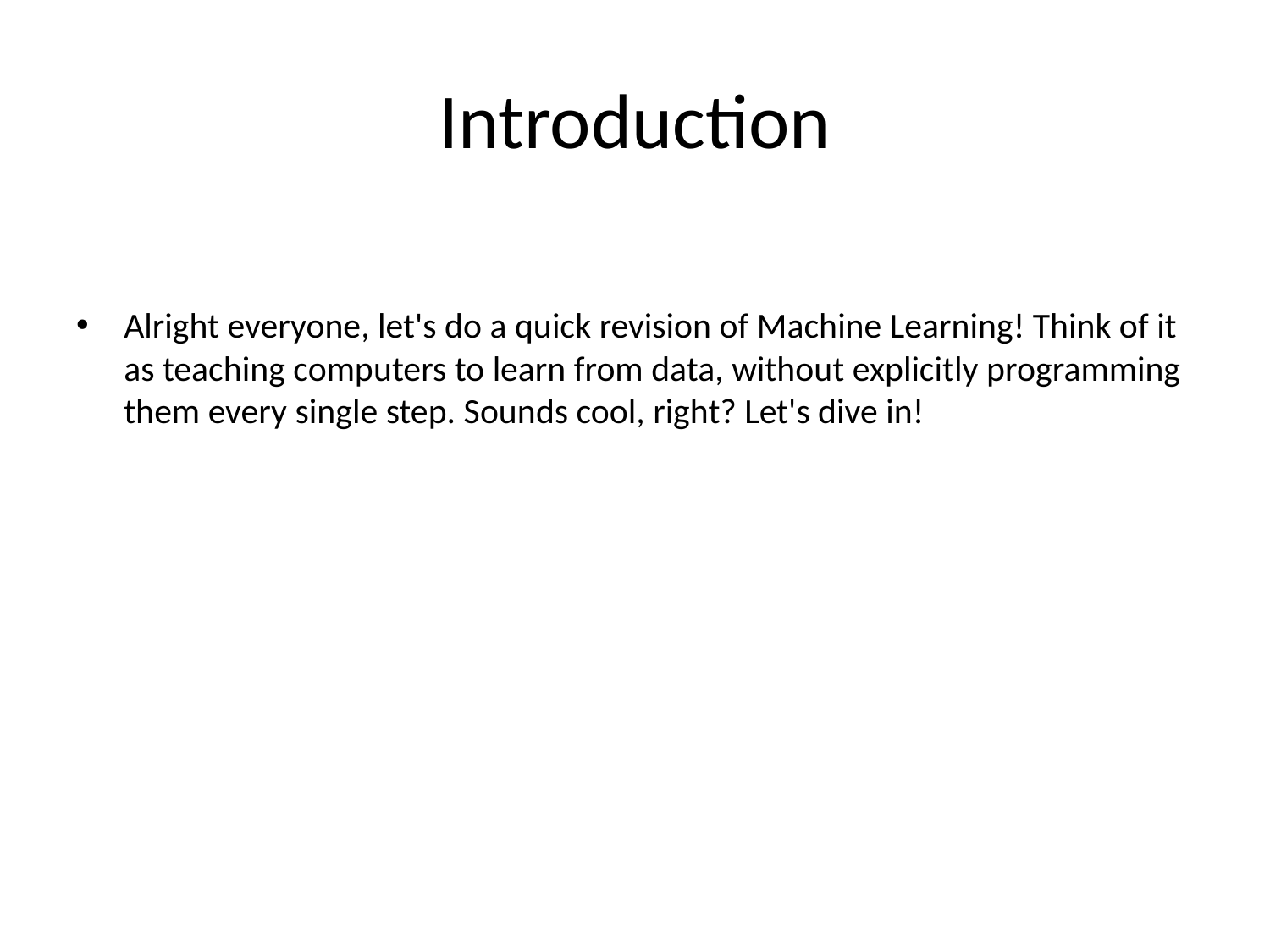

# Introduction

Alright everyone, let's do a quick revision of Machine Learning! Think of it as teaching computers to learn from data, without explicitly programming them every single step. Sounds cool, right? Let's dive in!